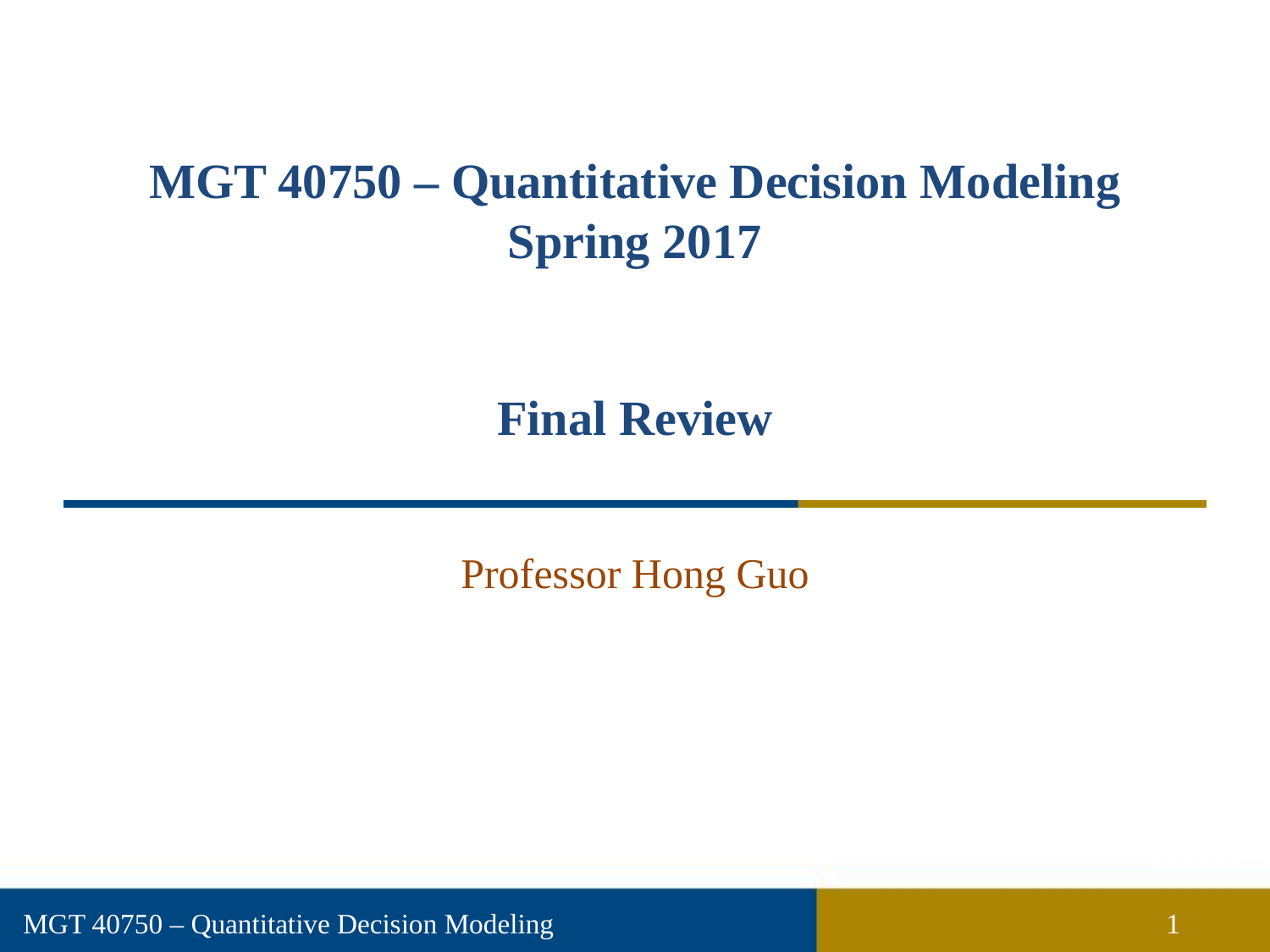

# MGT 40750 – Quantitative Decision Modeling Spring 2017 Final Review
Professor Hong Guo